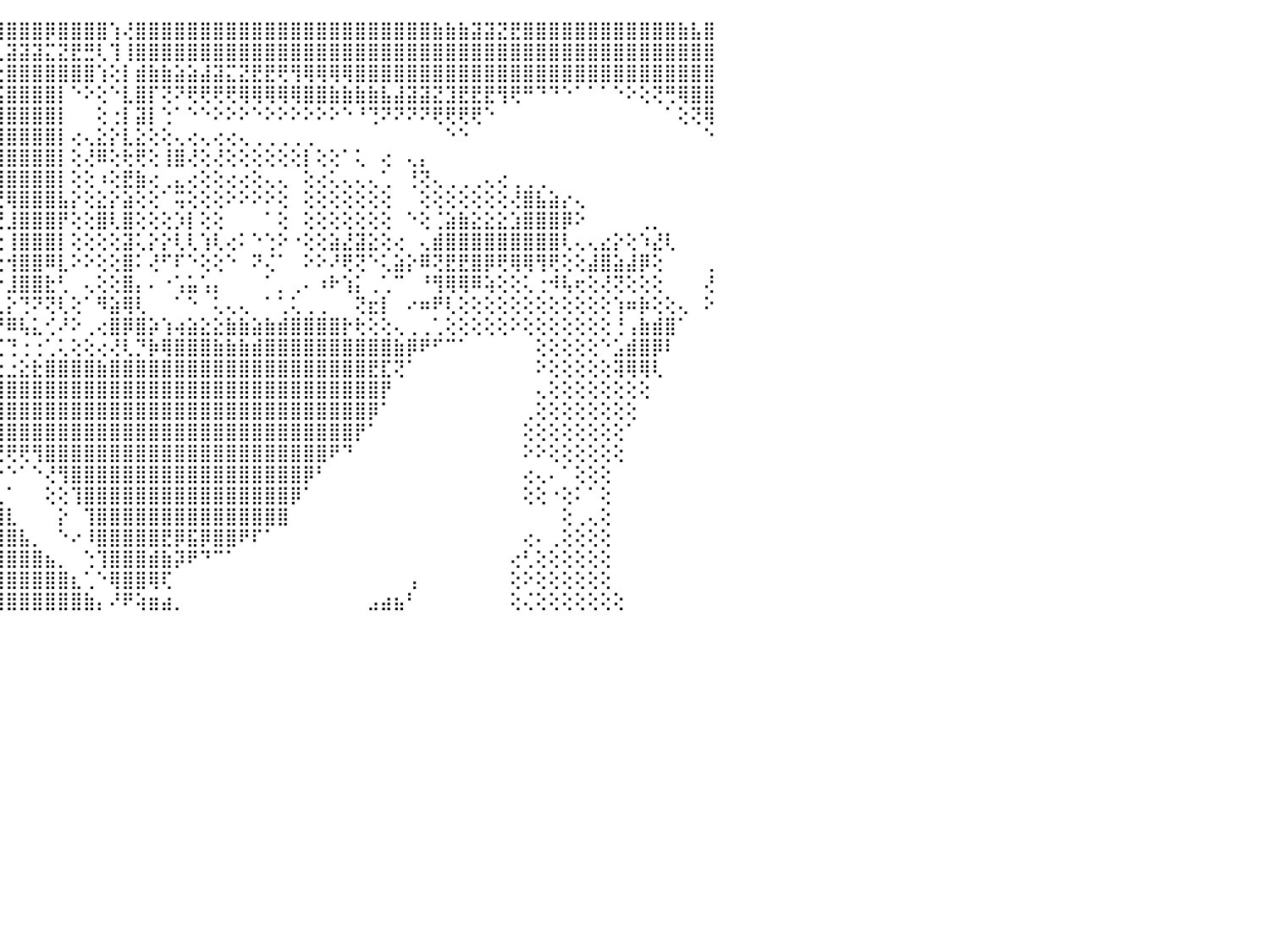

⡿⢿⢿⣿⣿⣿⣿⣿⣿⣿⣿⡏⢕⢑⣹⡇⣞⢧⢺⣿⣿⡕⢕⣹⡿⢷⣿⣧⣶⣮⣿⣿⣿⣿⣿⣿⣿⣿⣿⣿⣿⣿⣿⢿⣿⣿⣿⣿⡿⣿⣿⣿⣿⢱⢜⣿⣿⣿⣿⣿⣿⣿⣿⣿⣿⣿⣿⣿⣿⣿⣿⣿⣿⣿⣿⣿⣿⣿⣷⣷⣷⣽⣽⣝⣟⣿⣿⣿⣿⣿⣿⣿⣿⣿⣿⣿⣿⣷⣧⣿⠀
⣿⣿⣿⣿⣿⣿⣿⣿⣷⣾⣿⣷⡕⢕⣜⢙⡗⣆⢸⢿⠟⢇⣹⣽⣶⣿⣿⣿⣿⣿⣿⣿⣿⣿⣿⣿⣿⢿⣟⢻⠝⠗⢃⢙⢅⣽⣽⣽⣍⣝⣟⣛⢇⢹⢸⣿⣿⣿⣿⣿⣿⣿⣿⣿⣿⣿⣿⣿⣿⣿⣿⣿⣿⣿⣿⣿⣿⣿⣿⣿⣿⣿⣿⣿⣿⣿⣿⣿⣿⣿⣿⣿⣿⣿⣿⣿⣿⣿⣿⣿⠀
⣿⣿⣿⣿⣿⣿⣿⣿⣿⣿⣿⣿⣷⡇⣸⡧⣯⣫⣕⣶⣿⣿⣿⣿⣿⣿⣿⣿⣿⣿⢿⢿⢟⢿⠜⢟⢙⢅⢅⢔⢔⢕⢕⣕⣕⣿⣿⣿⣿⣿⣿⣿⢱⢕⡇⣾⣷⣷⣵⣵⣼⣽⣍⣝⣟⣟⢟⢻⢿⢿⢿⢿⣿⣿⣿⣿⣿⣿⣿⣿⣿⣿⣿⣿⣿⣿⣿⣿⣿⣿⣿⣿⣿⣿⣿⣿⣿⣿⣿⣿⠀
⣿⣿⣿⣿⣿⣿⣿⡿⢿⣿⣿⡼⣟⣽⣵⣾⣏⣿⡿⣿⣿⣿⣿⣿⡿⡿⢿⠏⠏⢑⢅⢅⢔⢔⢕⢕⢕⠕⠕⠑⠑⠁⠕⢾⣯⣿⣿⣿⣿⡇⠑⠕⢕⠑⣇⣿⡏⢝⠝⢟⢟⢟⢟⢿⢿⢿⢿⢿⣿⣿⣷⣷⣷⣷⣧⣼⣽⣽⣝⣹⣟⣟⣟⢻⢟⠛⠙⠙⠑⠁⠁⠁⠑⠕⢕⢝⢛⢿⣿⣿⠀
⣿⣿⢿⢿⢟⢟⢗⢕⢕⢕⢿⣿⣿⣿⣿⣿⣿⡿⢿⢟⠏⢝⢋⢝⢅⢔⢔⢕⢕⠕⢕⢕⢕⢕⢕⢕⢕⢕⢔⠀⠀⠀⠀⣿⣿⣿⣿⣿⣿⡇⠀⠀⢕⢐⡇⣽⡇⢑⠁⠑⠑⠕⠕⠕⠑⠕⠕⠕⠕⠕⠕⠑⠘⢙⠝⠝⠝⠝⢟⢟⢟⢟⠑⠀⠀⠀⠀⠀⠀⠀⠀⠀⠀⠀⠀⠀⠁⢕⢝⢿⠀
⣿⣿⡕⢕⢕⢕⢕⢕⢕⢕⢿⢿⡿⠻⢏⢑⢅⢅⢔⢔⠕⢕⢕⢕⢅⢕⢕⢕⢕⢔⢄⠕⠁⠁⠁⠁⠁⠁⠁⠀⠀⠀⠀⣿⣿⣿⣿⣿⣿⡇⢔⢄⣕⡕⣇⣕⢕⢕⢄⢔⢄⢔⢔⢄⢀⢀⢀⢀⢀⠀⠀⠀⠀⠀⠀⠀⠀⠀⠀⠑⠑⠀⠀⠀⠀⠀⠀⠀⠀⠀⠀⠀⠀⠀⠀⠀⠀⠀⠀⠑⠀
⣿⣻⣕⢕⢕⠑⠑⠔⠔⢕⢅⢕⢕⢕⢕⢕⢕⢕⢄⠀⠀⠁⠁⠁⠁⠀⢕⢱⣵⡕⢕⠀⠀⢀⠀⢀⡄⢀⢕⠀⢔⢀⣿⣿⣿⣿⣿⣿⣿⡇⢕⢜⠿⢕⢗⢟⢕⢸⣿⢜⢕⢜⢕⢕⢕⢕⢕⢕⡇⢕⢕⠁⢅⠀⢔⠀⢄⡄⠀⠀⠀⠀⠀⠀⠀⠀⠀⠀⠀⠀⠀⠀⠀⠀⠀⠀⠀⠀⠀⠀⠀
⢝⣟⣟⣵⣅⣔⣔⢀⠁⢁⢕⢔⢄⢕⢕⢔⠕⢕⢕⢕⢀⢀⢀⢄⢰⣆⡕⠸⣿⣿⡇⠐⠐⠜⠑⢑⣓⣃⡕⢕⢕⠁⢍⣿⣿⣿⣿⣿⣿⡇⢕⢕⠰⢕⣟⣷⢔⢀⣄⢔⢕⢕⢔⢔⢕⢄⢄⠀⢕⢔⢅⢄⢄⢄⢁⠀⢘⢝⢄⢀⢀⢀⢄⢔⢀⢀⢀⠀⠀⠀⠀⠀⠀⠀⠀⠀⠀⠀⠀⠀⠀
⣕⣴⣾⣿⣷⣵⣕⣕⢔⢕⢕⢕⢕⣱⣵⢕⢕⢕⢕⢕⢜⢃⢕⢕⢕⠁⢕⢕⣿⢯⢕⢔⢕⢕⢕⣿⣿⣿⡇⢕⢕⢕⢑⡯⢟⢿⣿⣿⣿⣧⡕⢕⣕⡕⣵⢕⢕⠁⢭⢕⢕⢕⠕⠕⠕⠕⢕⠀⢕⢕⢕⢕⢕⢕⢕⠀⠀⢕⢕⢕⢕⢕⢕⢕⢜⣿⣧⣵⡔⢄⠀⠀⠀⠀⠀⠀⠀⠀⠀⠀⠀
⢝⢟⠟⡟⢝⣝⢝⢝⢕⢕⢕⣕⣕⣻⣿⣴⣕⢕⢕⢕⢕⢕⢕⢕⢕⠀⢕⢕⢱⣷⣧⢕⠅⢕⢕⣿⢸⢏⢕⢕⢕⢕⠑⢕⢜⣸⣿⣿⣿⡟⢕⢕⣿⢇⣿⢕⢕⢕⡱⡇⢕⢕⠀⠀⠀⠁⢕⠀⢕⢕⢕⢕⢕⢕⢕⠀⠑⢕⢈⣵⣷⣕⣕⣕⣱⣿⣿⣿⡿⠕⠀⠀⠀⠀⢀⡀⠀⠀⠀⠀⠀
⣗⡾⢟⢟⢛⠛⠓⠏⡅⢗⢟⡣⢅⢈⠉⢉⢕⢗⢗⢟⢻⣗⢛⢛⠓⠒⠓⠓⢜⢝⢏⢕⢄⢕⢕⢑⢑⢑⢑⢕⢕⢕⠔⢕⢕⢸⣿⣿⣿⡇⢕⢕⢕⢕⣽⢅⡕⡕⢇⢇⢱⢇⢔⠅⠑⢑⠕⠐⢕⢕⣵⣜⣽⣕⢕⢔⠀⢄⣾⣿⣿⣿⣿⣿⣿⣿⣿⣿⢇⢄⢄⣔⡕⢕⠱⣜⢇⠀⠀⠀⠀
⢏⠝⠉⠉⠀⢤⢴⢾⠅⢕⠑⢇⠁⣰⣗⣱⣵⣴⣵⣷⣟⢻⢇⢇⣄⣄⣄⣄⠌⢇⢕⢕⠁⢡⣵⢕⢕⢕⢕⠕⢕⠑⠁⢱⢕⢺⣿⣿⠿⣇⠕⠕⢕⢕⣿⠅⢜⠋⠏⠑⢕⢕⠑⠀⠝⢌⠁⠀⠕⠕⠜⢟⢝⠑⢅⣵⡕⠿⢝⣟⣟⣿⡿⢟⢿⢿⢻⢟⢕⢕⣼⣿⣵⣼⡿⢕⠀⠀⠀⢀⠀
⠑⠀⠀⠁⢀⠁⢙⢕⢕⢌⢔⢧⢕⠹⣿⣿⣿⡿⢻⣿⣿⣿⣿⣿⣿⣿⣿⣿⣿⣿⡇⢕⠆⣞⣿⡕⢅⢅⢅⠁⠁⠀⠄⢨⡕⣸⣿⣿⣗⢃⠀⢄⢕⢕⣿⡄⠄⠐⢡⣥⢡⡄⠀⠀⠀⠁⡀⢀⠄⠰⠗⢱⡅⢀⢁⠉⠀⠘⢻⢿⢿⠿⢵⢕⢕⢅⢐⠺⢧⢖⢕⢜⢝⢕⢕⢕⠀⠀⠀⢜⠀
⢳⢲⢖⢢⣔⣔⡔⢑⢄⠕⠁⠀⠀⠀⠙⠝⠟⠃⠀⠛⠛⢛⡛⢛⢛⢛⢛⢋⠙⠙⢕⢁⢀⢀⠀⢚⠁⠁⠁⠀⢁⠀⠁⢑⣃⡕⢙⠝⢝⢇⢕⠁⠻⣵⢿⢇⠀⠀⠁⠑⠀⢅⢄⢄⠀⠁⢁⢅⢀⢀⠀⠀⢝⣖⡇⠀⠔⠶⠟⢇⢕⢕⢕⢕⢕⢕⢕⢕⢕⢕⢕⢕⢱⠶⡷⢕⢕⢄⠀⠕⠀
⢕⢔⢕⢜⢕⢍⢏⢝⢝⠵⠗⡕⡔⢄⢄⢁⢁⠀⠀⠀⠀⠀⠀⠀⠀⠀⠀⠀⠀⠄⢵⣵⣵⣵⣕⣕⣕⡔⢑⢄⣠⣔⢜⠕⠛⠿⢧⣅⢊⠜⠕⢀⢔⣿⡿⣿⡵⢱⢴⣵⣕⣕⣷⣷⣵⣷⣾⣿⣿⣿⣿⡗⢗⢕⢕⢄⢀⢀⢁⢕⢕⢕⢕⢕⠕⢕⢕⢕⢕⢕⢕⢕⢘⢠⣷⣾⣿⠁⠀⠀⠀
⣕⡕⣕⢕⣐⣥⣶⣖⣽⣷⣾⣯⣮⣸⣕⣧⣕⣕⣕⡔⢔⣔⣔⣕⣕⣕⣵⣱⣱⣱⣙⣝⣟⣿⣿⣿⣿⣿⣿⣿⣷⣷⣵⡅⢉⢙⢐⢐⢁⢅⢕⢕⢔⢜⢇⡙⡷⢿⣿⣿⣿⣷⣷⣷⣾⣿⣿⣿⣿⣿⣿⣿⣿⣿⣿⣷⡿⠟⠋⠉⠁⠀⠀⠀⠀⠀⢕⢕⢕⢕⢕⠑⣡⣾⣿⡿⠇⠀⠀⠀⠀
⣿⣿⣿⣿⣿⣿⣿⣿⣿⣿⣿⣿⣿⣿⣿⣿⣿⣿⣿⣿⣿⣿⣿⣿⣿⣿⣿⣿⣿⣿⣿⣿⣿⣿⣿⣿⣿⣿⣿⣝⣏⢕⢕⢕⢔⣐⣕⣗⣿⣿⣿⣿⣷⣿⣿⣿⣿⣿⣿⣿⣿⣿⣿⣿⣿⣿⣿⣿⣿⣿⣿⣿⣿⣟⣏⢝⠁⠀⠀⠀⠀⠀⠀⠀⠀⠀⠕⢕⢕⢕⢕⢕⢽⢿⢿⢇⠀⠀⠀⠀⠀
⣿⣿⣿⣿⣿⣿⣿⣿⣿⣿⣿⣿⣿⣿⣿⢿⢛⢟⢻⢟⢹⢟⣟⣏⣿⣿⣿⣿⣿⣿⣿⣿⣿⣿⣿⣿⣿⣿⣿⣿⣿⣿⣿⣿⣿⣿⣿⣿⣿⣿⣿⣿⣿⣿⣿⣿⣿⣿⣿⣿⣿⣿⣿⣿⣿⣿⣿⣿⣿⣿⣿⣿⣿⣿⡟⠀⠀⠀⠀⠀⠀⠀⠀⠀⠀⠀⢄⢕⢕⢕⢕⢕⢕⢕⢕⠀⠀⠀⠀⠀⠀
⣿⣿⣿⣿⣿⣿⣿⣿⣿⣿⣿⣿⣿⣿⣿⣿⣿⣿⣿⣿⣿⣿⣿⣿⣿⣿⣿⣿⣿⣿⣿⣿⣿⣿⣿⣿⣿⣿⣿⣿⣿⣿⣿⣿⣿⣿⣿⣿⣿⣿⣿⣿⣿⣿⣿⣿⣿⣿⣿⣿⣿⣿⣿⣿⣿⣿⣿⣿⣿⣿⣿⣿⣿⡿⠁⠀⠀⠀⠀⠀⠀⠀⠀⠀⠀⢀⢕⢕⢕⢕⢕⢕⢕⢕⠀⠀⠀⠀⠀⠀⠀
⣿⣿⣿⣿⣿⣿⣿⣿⣿⣿⣿⣿⣿⣿⣿⣿⣿⣿⣿⣿⣿⣿⣿⣿⣿⣿⣿⣿⣿⣿⣿⣿⣿⣿⣿⣿⣿⣿⣿⣿⣿⣿⣿⣿⣿⣿⣿⣿⣿⣿⣿⣿⣿⣿⣿⣿⣿⣿⣿⣿⣿⣿⣿⣿⣿⣿⣿⣿⣿⣿⣿⣿⡟⠁⠀⠀⠀⠀⠀⠀⠀⠀⠀⠀⠀⢕⢕⢕⢕⢕⢕⢕⢕⠁⠀⠀⠀⠀⠀⠀⠀
⣿⣿⣿⣿⣿⣿⣿⣿⣿⣿⣿⣿⣿⣿⣿⣿⣿⣿⣿⣿⣿⣿⣿⣿⣿⣿⣿⣿⣿⣿⣿⣿⣿⣿⣿⣿⣿⣿⣿⣿⣿⣿⣿⣿⢟⢟⢟⢻⣿⣿⣿⣿⣿⣿⣿⣿⣿⣿⣿⣿⣿⣿⣿⣿⣿⣿⣿⣿⣿⣿⠟⠙⠀⠀⠀⠀⠀⠀⠀⠀⠀⠀⠀⠀⠀⠕⠕⢕⢕⢕⢕⢕⢕⠀⠀⠀⠀⠀⠀⠀⠀
⣿⣿⣿⣿⣿⣿⣿⣿⣿⣿⣿⣿⣿⣿⣿⣿⣿⣿⣿⣿⣿⣿⣿⣿⣿⣿⣿⣿⣿⣿⣿⣿⣿⣿⣿⣿⣿⣿⣿⣿⣿⣿⣿⣿⡕⠑⠁⠑⢜⢻⣿⣿⣿⣿⣿⣿⣿⣿⣿⣿⣿⣿⣿⣿⣿⣿⣿⣿⡿⠃⠀⠀⠀⠀⠀⠀⠀⠀⠀⠀⠀⠀⠀⠀⠀⢔⢄⠄⠁⢕⢕⢕⠀⠀⠀⠀⠀⠀⠀⠀⠀
⣿⣿⣿⣿⣿⣿⣿⣿⣿⣿⣿⣿⣿⣿⣿⣿⣿⣿⣿⣿⣿⣿⣿⣿⣿⣿⣿⣿⣿⣿⣿⣿⣿⣿⣿⣿⣿⣿⣿⣿⣿⣿⣿⣿⣇⠁⠀⠀⢕⢕⢹⣿⣿⣿⣿⣿⣿⣿⣿⣿⣿⣿⣿⣿⣿⣿⣿⡿⠁⠀⠀⠀⠀⠀⠀⠀⠀⠀⠀⠀⠀⠀⠀⠀⠀⢕⢕⠐⢕⠅⠁⢕⠀⠀⠀⠀⠀⠀⠀⠀⠀
⣿⣿⣿⣿⣿⣿⣿⣿⣿⣿⣿⣿⣿⣿⣿⣿⣿⣿⣿⣿⣿⣿⣿⣿⣿⣿⣿⣿⣿⣿⣿⣿⣿⣿⣿⣿⣿⣿⣿⣿⣿⣿⣿⣿⣿⣇⠀⠀⠀⡕⠀⢹⣿⣿⣿⣿⣿⣿⣿⣿⣿⣿⣿⣿⣿⣿⣿⠀⠀⠀⠀⠀⠀⠀⠀⠀⠀⠀⠀⠀⠀⠀⠀⠀⠀⠀⠀⠀⢕⢀⢄⢕⠀⠀⠀⠀⠀⠀⠀⠀⠀
⣿⣿⣿⣿⣿⣿⣿⣿⣿⣿⣿⣿⣿⣿⣿⣿⣿⣿⣿⣿⣿⣿⣿⣿⣿⣿⣿⣿⣿⣿⣿⣿⣿⣿⣿⣿⣿⣿⣿⣿⣿⣿⣿⣿⣿⣿⣧⡀⠀⠑⠔⠸⣿⣿⣿⣿⣿⣟⡿⣯⡿⣿⣿⠟⠏⠁⠀⠀⠀⠀⠀⠀⠀⠀⠀⠀⠀⠀⠀⠀⠀⠀⠀⠀⠀⢔⠄⢀⢕⢕⢕⢕⠀⠀⠀⠀⠀⠀⠀⠀⠀
⣿⣿⣿⣿⣿⣿⣿⣿⣿⣿⣿⣿⣿⣿⣿⣿⣿⣿⣿⣿⣿⣿⣿⣿⣿⣿⣿⣿⣿⣿⣿⣿⣿⣿⣿⣿⣿⣿⣿⣿⣿⣿⣿⣿⣿⣿⣿⣿⣦⡀⠀⢑⢹⣿⣿⣿⣾⣷⡽⠟⠙⠉⠁⠀⠀⠀⠀⠀⠀⠀⠀⠀⠀⠀⠀⠀⠀⠀⠀⠀⠀⠀⠀⠀⢔⢃⢕⢕⢕⢕⢕⢕⠀⠀⠀⠀⠀⠀⠀⠀⠀
⣿⣿⣿⣿⣿⣿⣿⣿⣿⣿⣿⣿⣿⣿⣿⣿⣿⣿⣿⣿⣿⣿⣿⣿⣿⣿⣿⣿⣿⣿⣿⣿⣿⣿⣿⣿⣿⣿⣿⣿⣿⣿⣿⣿⣿⣿⣿⣿⣿⣿⣆⢁⠑⢿⣿⣿⢿⢏⠀⠀⠀⠀⠀⠀⠀⠀⠀⠀⠀⠀⠀⠀⠀⠀⠀⠀⢠⠀⠀⠀⠀⠀⠀⠀⢕⠕⢕⢕⢕⢕⢕⢕⠀⠀⠀⠀⠀⠀⠀⠀⠀
⣿⣿⣿⣿⣿⣿⣿⣿⣿⣿⣿⣿⣿⣿⣿⣿⣿⣿⣿⣿⣿⣿⣿⣿⣿⣿⣿⣿⣿⣿⣿⣿⣿⣿⣿⣿⣿⣿⣿⣿⣿⣿⣿⣿⣿⣿⣿⣿⣿⣿⣿⣷⡄⠜⠟⢵⣶⣴⡀⠀⠀⠀⠀⠀⠀⠀⠀⠀⠀⠀⠀⠀⠀⣠⣴⣦⠃⠀⠀⠀⠀⠀⠀⠀⢕⢌⢕⢕⢕⢕⢕⢕⢕⠀⠀⠀⠀⠀⠀⠀⠀
⠀⠀⠀⠀⠀⠀⠀⠀⠀⠀⠀⠀⠀⠀⠀⠀⠀⠀⠀⠀⠀⠀⠀⠀⠀⠀⠀⠀⠀⠀⠀⠀⠀⠀⠀⠀⠀⠀⠀⠀⠀⠀⠀⠀⠀⠀⠀⠀⠀⠀⠀⠀⠀⠀⠀⠀⠀⠀⠀⠀⠀⠀⠀⠀⠀⠀⠀⠀⠀⠀⠀⠀⠀⠀⠀⠀⠀⠀⠀⠀⠀⠀⠀⠀⠀⠀⠀⠀⠀⠀⠀⠀⠀⠀⠀⠀⠀⠀⠀⠀⠀